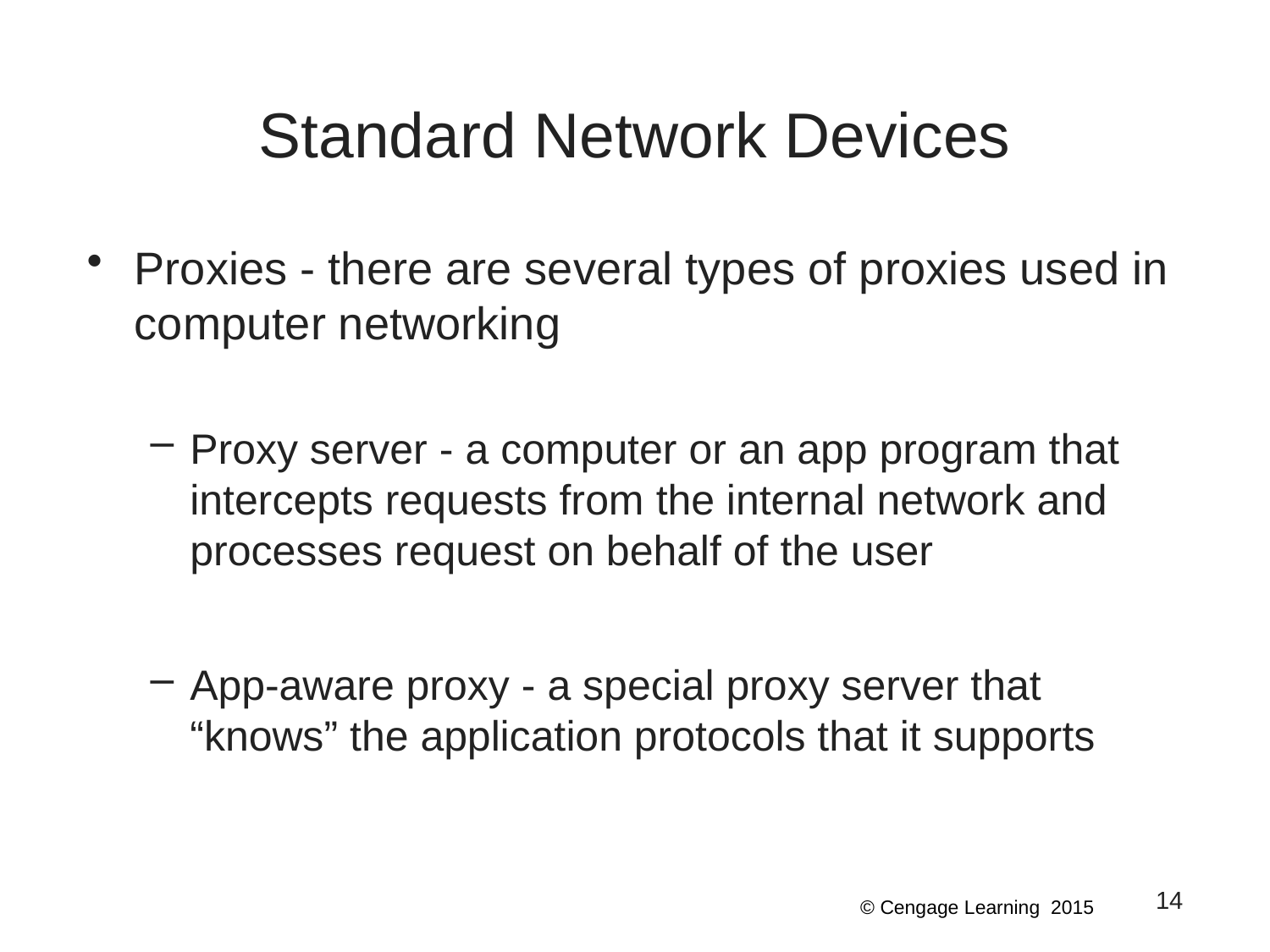

# Standard Network Devices
Proxies - there are several types of proxies used in computer networking

Proxy server - a computer or an app program that intercepts requests from the internal network and processes request on behalf of the user

App-aware proxy - a special proxy server that “knows” the application protocols that it supports

14